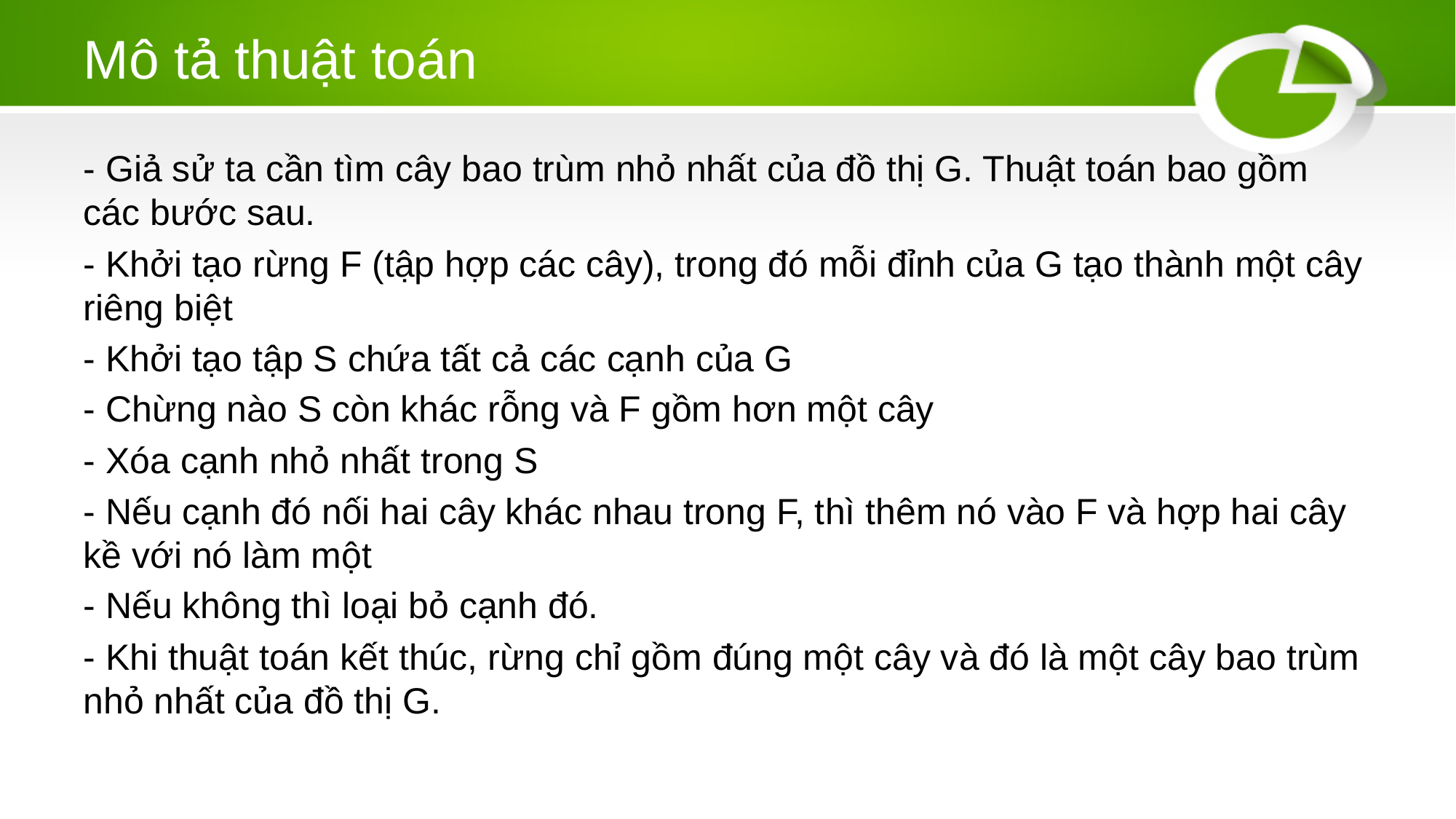

# Mô tả thuật toán
- Giả sử ta cần tìm cây bao trùm nhỏ nhất của đồ thị G. Thuật toán bao gồm các bước sau.
- Khởi tạo rừng F (tập hợp các cây), trong đó mỗi đỉnh của G tạo thành một cây riêng biệt
- Khởi tạo tập S chứa tất cả các cạnh của G
- Chừng nào S còn khác rỗng và F gồm hơn một cây
- Xóa cạnh nhỏ nhất trong S
- Nếu cạnh đó nối hai cây khác nhau trong F, thì thêm nó vào F và hợp hai cây kề với nó làm một
- Nếu không thì loại bỏ cạnh đó.
- Khi thuật toán kết thúc, rừng chỉ gồm đúng một cây và đó là một cây bao trùm nhỏ nhất của đồ thị G.